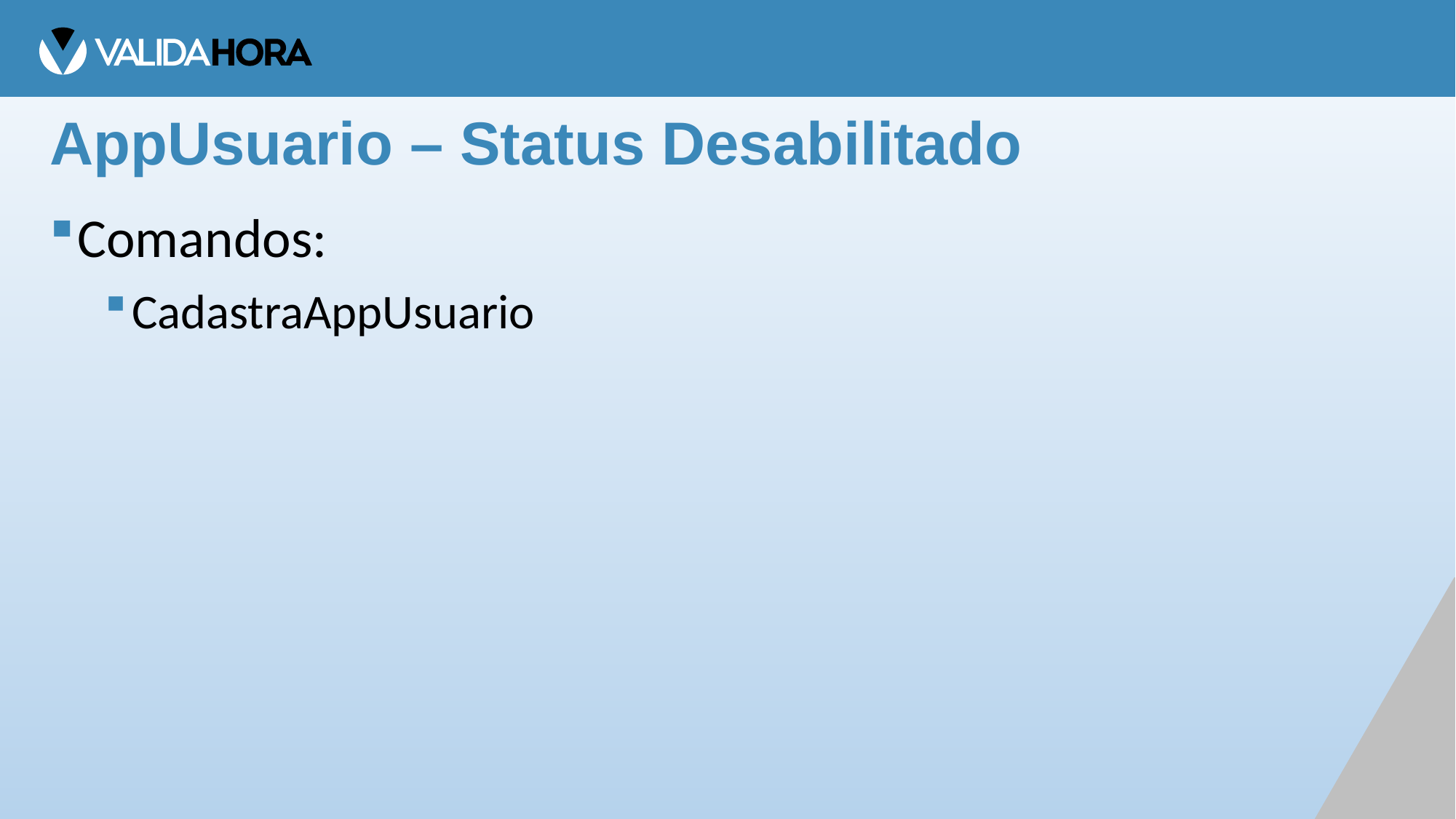

# AppUsuario – Status Desabilitado
Comandos:
CadastraAppUsuario